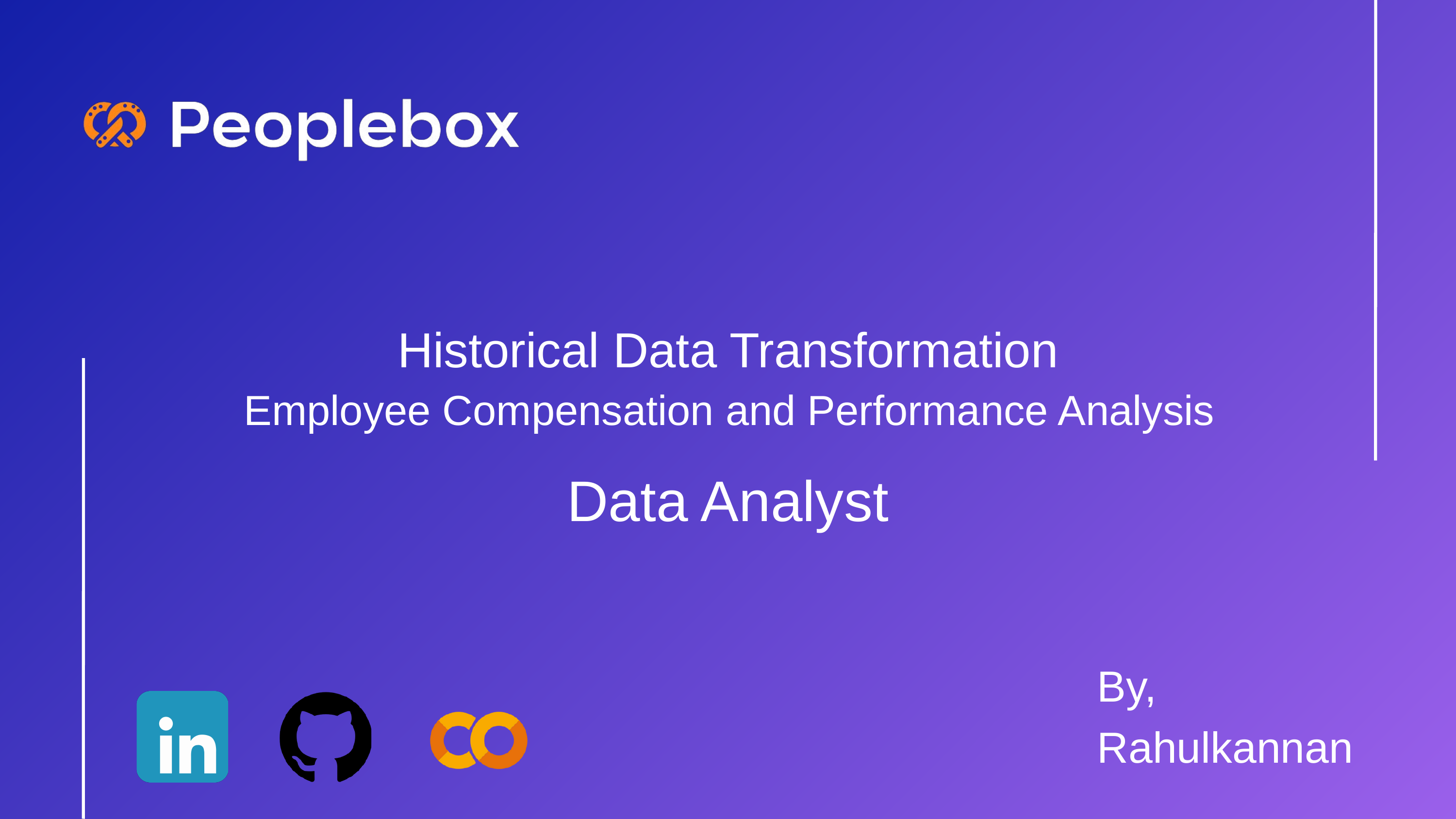

Historical Data Transformation

Employee Compensation and Performance Analysis
Data Analyst
By,
Rahulkannan